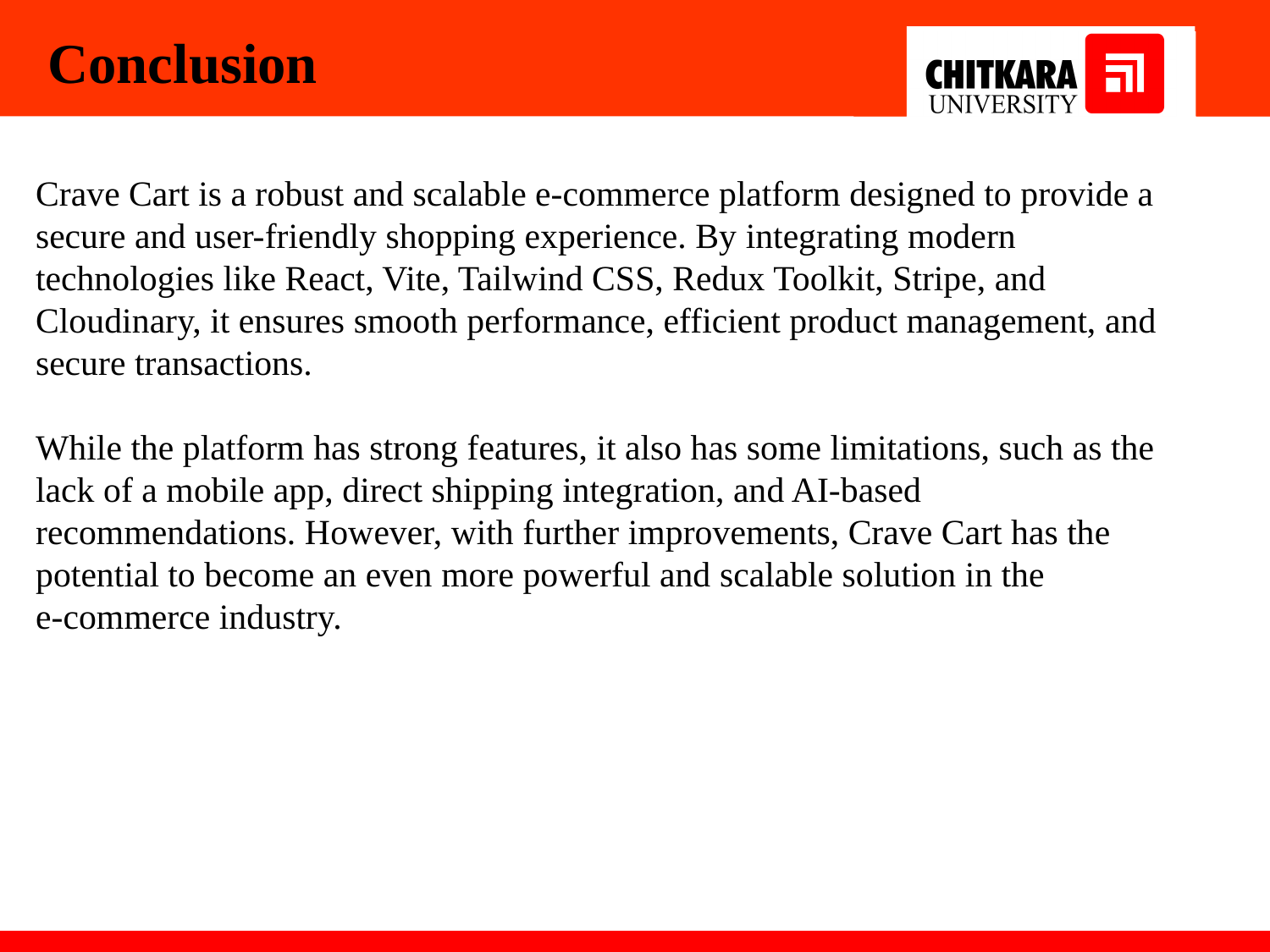

# Conclusion
Crave Cart is a robust and scalable e-commerce platform designed to provide a secure and user-friendly shopping experience. By integrating modern technologies like React, Vite, Tailwind CSS, Redux Toolkit, Stripe, and Cloudinary, it ensures smooth performance, efficient product management, and secure transactions.

While the platform has strong features, it also has some limitations, such as the lack of a mobile app, direct shipping integration, and AI-based recommendations. However, with further improvements, Crave Cart has the potential to become an even more powerful and scalable solution in the
e-commerce industry.